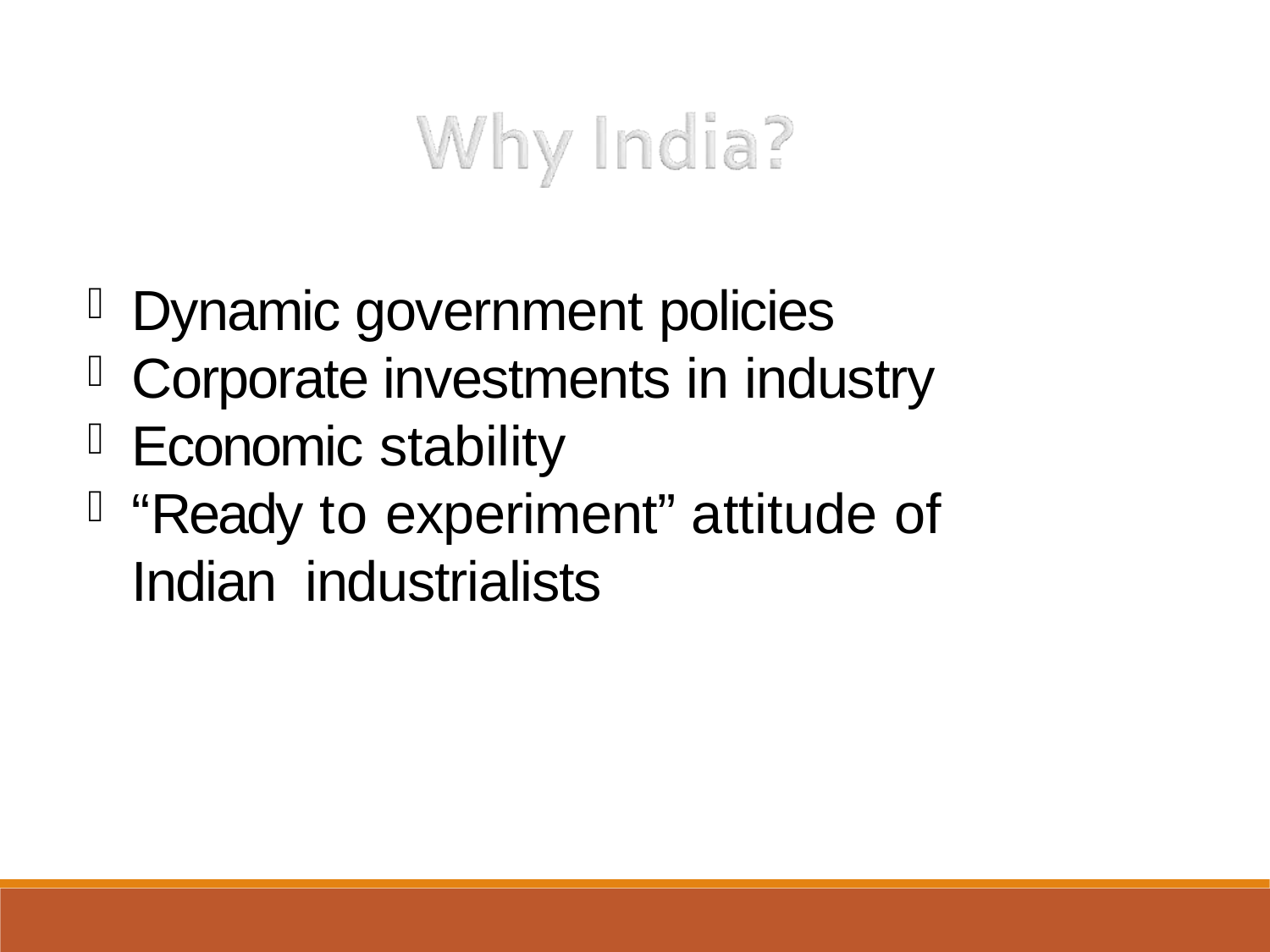

Dynamic government policies
Corporate investments in industry
Economic stability
“Ready to experiment” attitude of Indian  industrialists